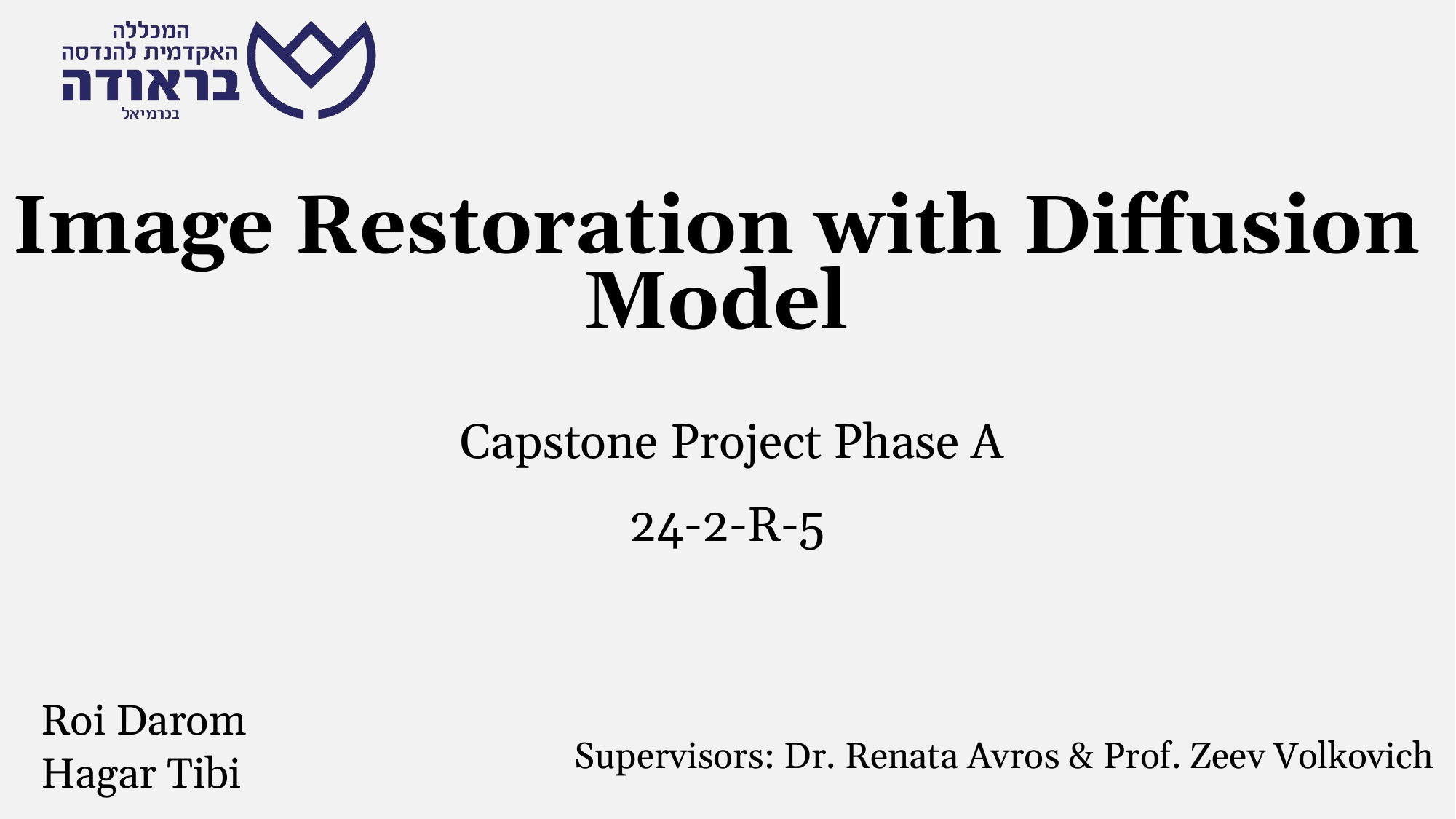

Image Restoration with Diffusion Model
Capstone Project Phase A
24-2-R-5
Roi Darom
Hagar Tibi
Supervisors: Dr. Renata Avros & Prof. Zeev Volkovich